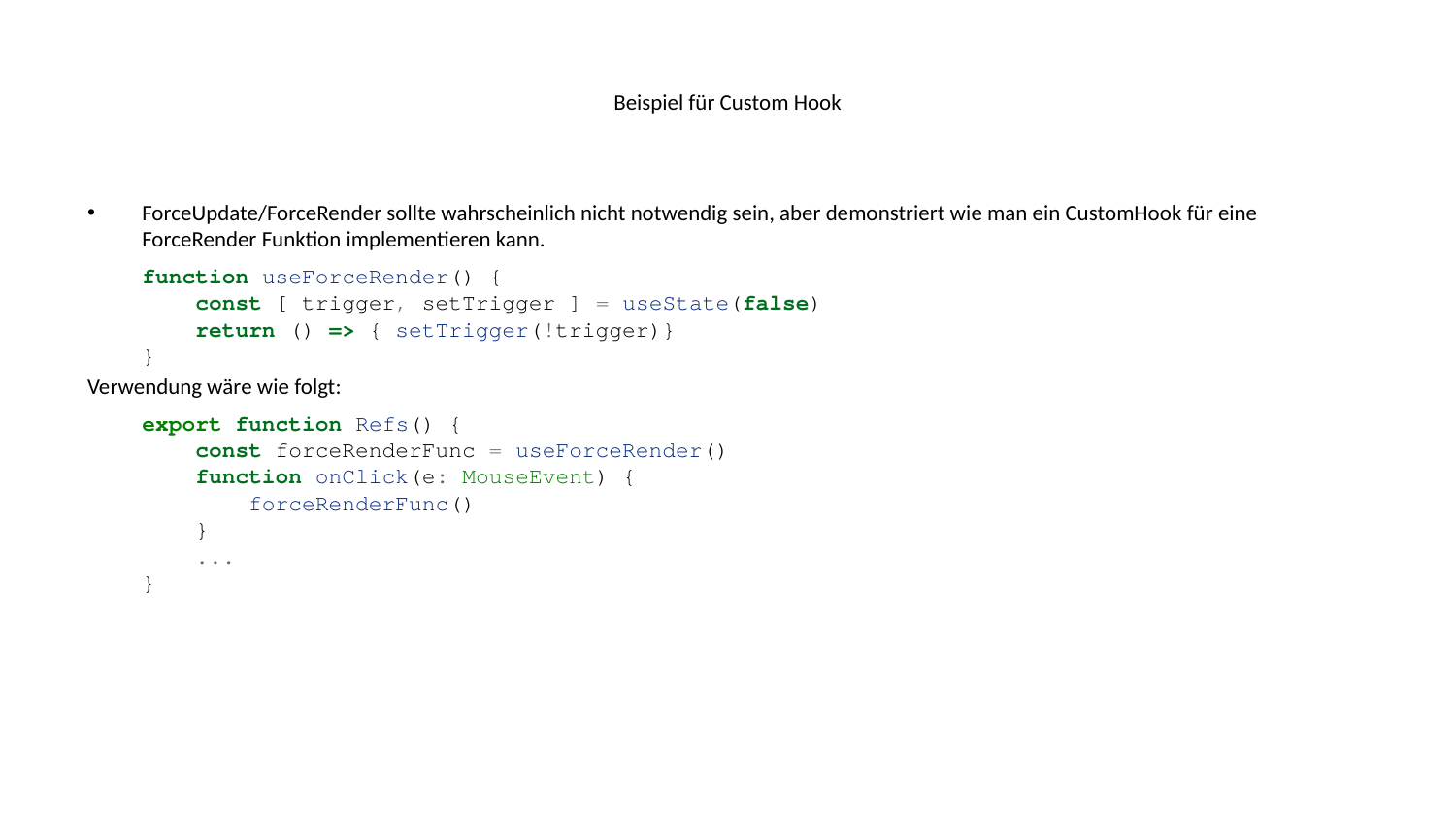

# Beispiel für Custom Hook
ForceUpdate/ForceRender sollte wahrscheinlich nicht notwendig sein, aber demonstriert wie man ein CustomHook für eine ForceRender Funktion implementieren kann.
function useForceRender() {
    const [ trigger, setTrigger ] = useState(false)
    return () => { setTrigger(!trigger)}
}
Verwendung wäre wie folgt:
export function Refs() {
    const forceRenderFunc = useForceRender()
    function onClick(e: MouseEvent) {
        forceRenderFunc()
    }
    ...
}